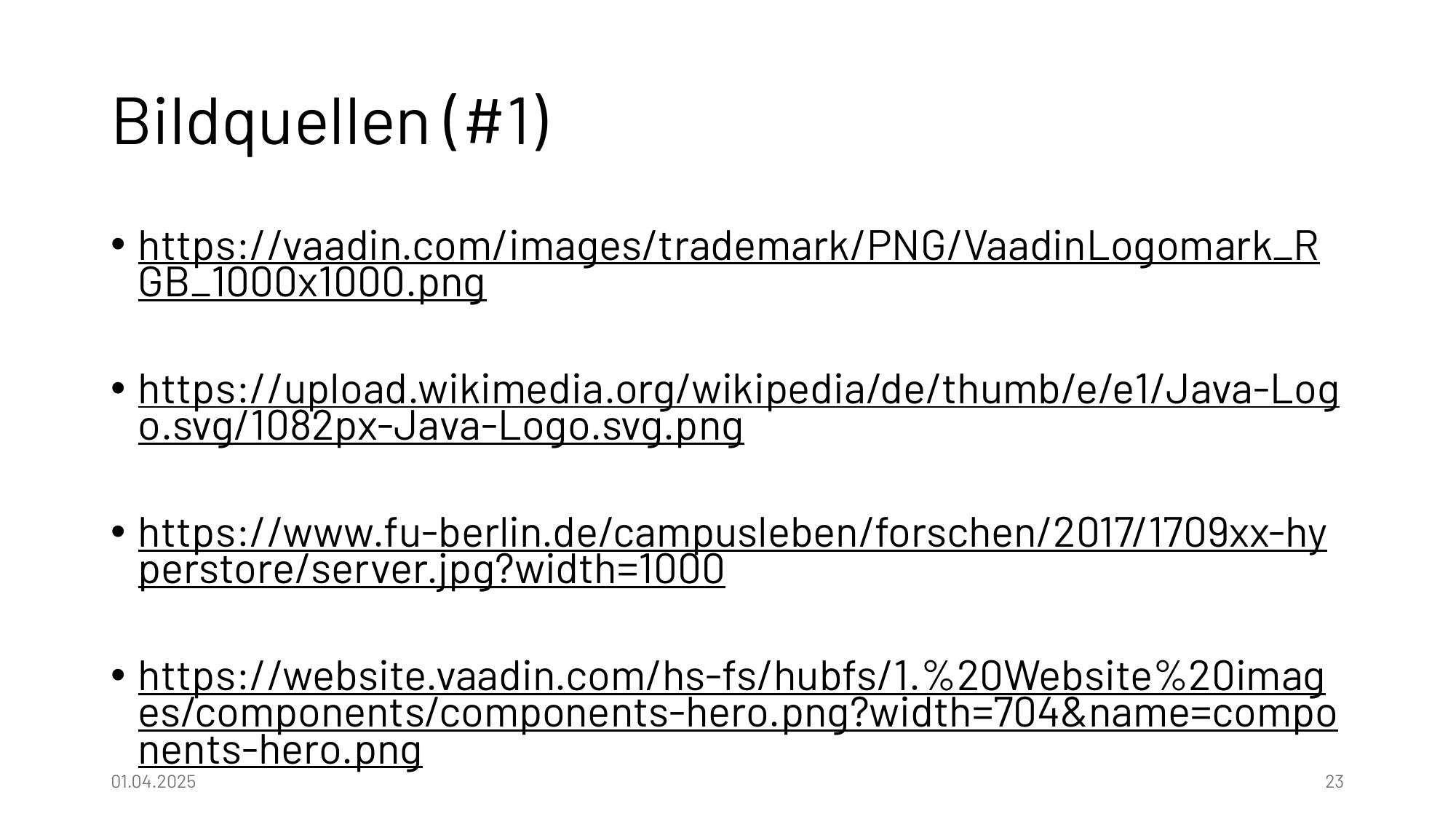

# Bildquellen (#1)
https://vaadin.com/images/trademark/PNG/VaadinLogomark_RGB_1000x1000.png
https://upload.wikimedia.org/wikipedia/de/thumb/e/e1/Java-Logo.svg/1082px-Java-Logo.svg.png
https://www.fu-berlin.de/campusleben/forschen/2017/1709xx-hyperstore/server.jpg?width=1000
https://website.vaadin.com/hs-fs/hubfs/1.%20Website%20images/components/components-hero.png?width=704&name=components-hero.png
01.04.2025
23